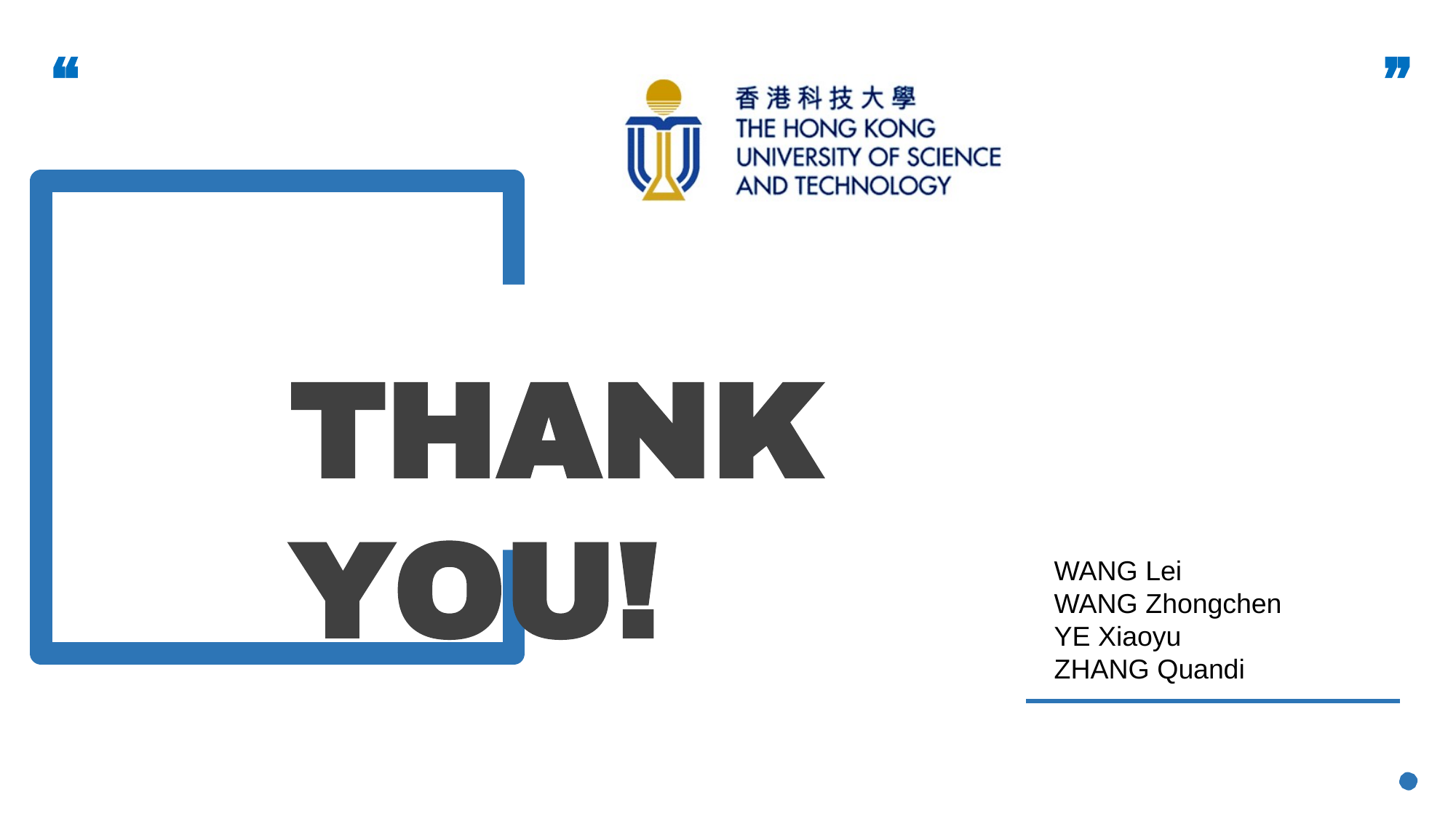

“
”

THANK YOU!
WANG Lei
WANG Zhongchen
YE Xiaoyu
ZHANG Quandi